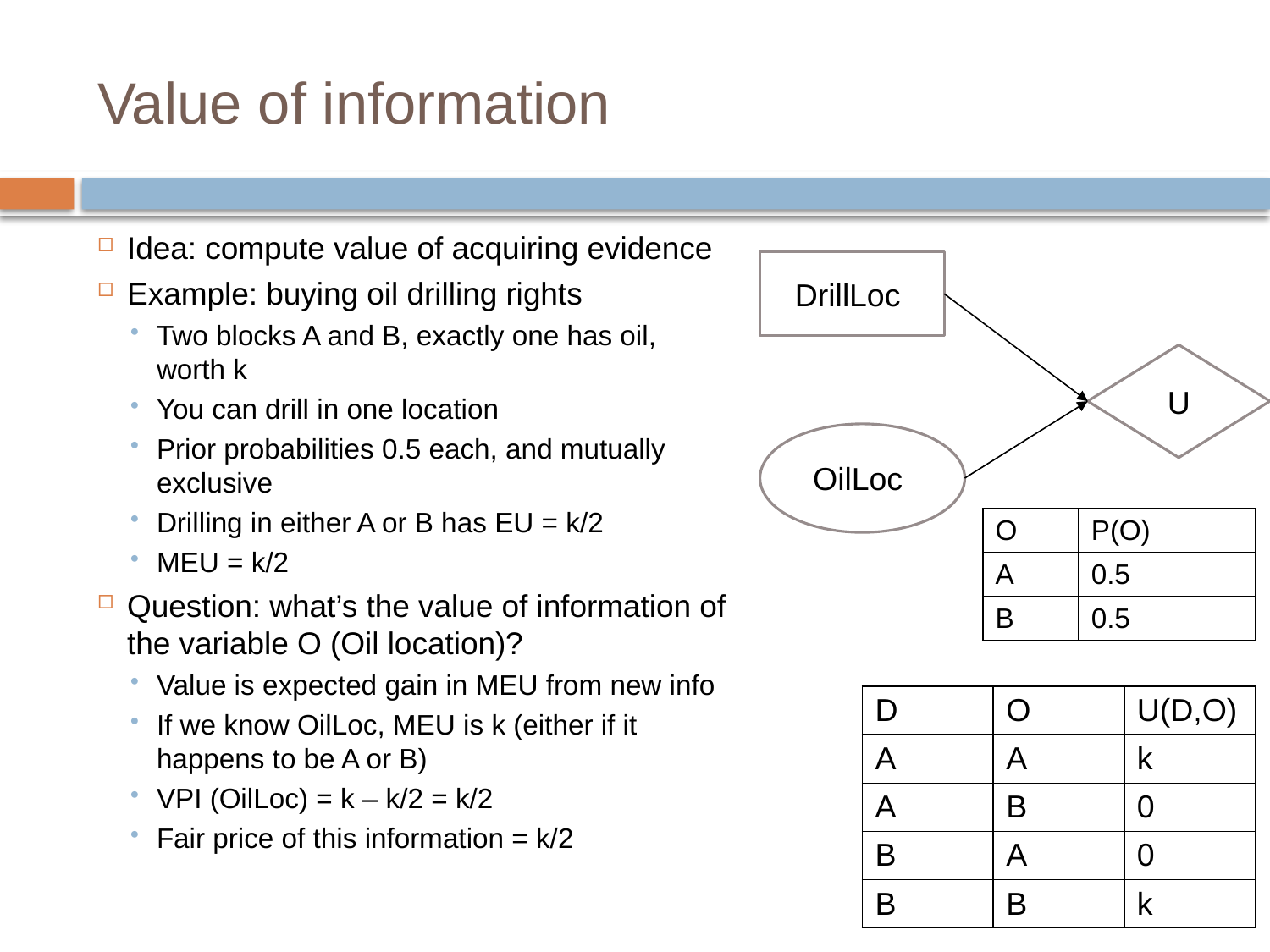

# Value of information
Idea: compute value of acquiring evidence
Example: buying oil drilling rights
Two blocks A and B, exactly one has oil, worth k
You can drill in one location
Prior probabilities 0.5 each, and mutually exclusive
Drilling in either A or B has EU = k/2
MEU = k/2
Question: what’s the value of information of the variable O (Oil location)?
Value is expected gain in MEU from new info
If we know OilLoc, MEU is k (either if it happens to be A or B)
VPI (OilLoc) = k – k/2 = k/2
Fair price of this information = k/2

DrillLoc
U
OilLoc
| O | P(O) |
| --- | --- |
| A | 0.5 |
| B | 0.5 |
| D | O | U(D,O) |
| --- | --- | --- |
| A | A | k |
| A | B | 0 |
| B | A | 0 |
| B | B | k |